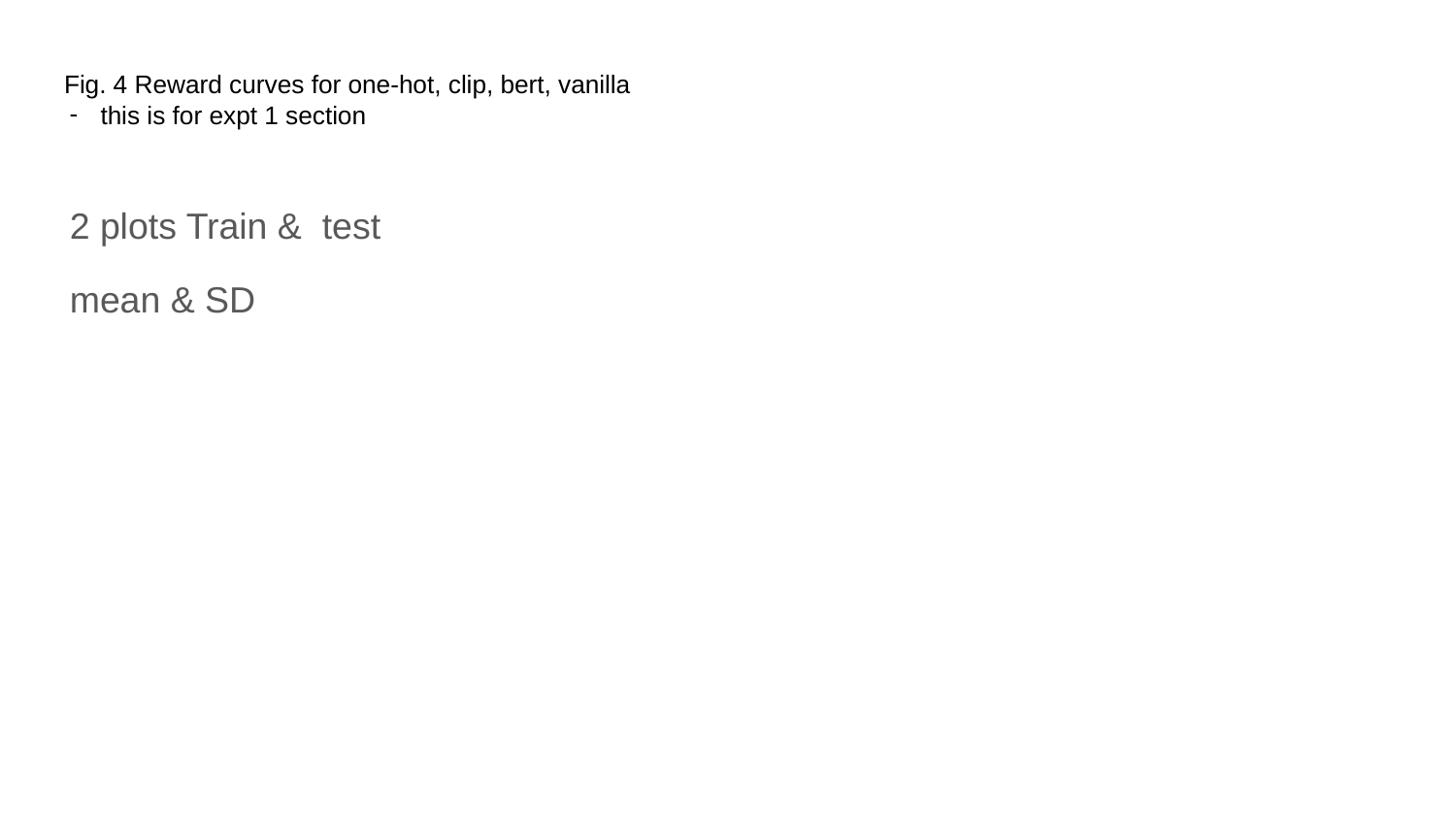

# Fig. 4 Reward curves for one-hot, clip, bert, vanilla
this is for expt 1 section
2 plots Train &  test
mean & SD